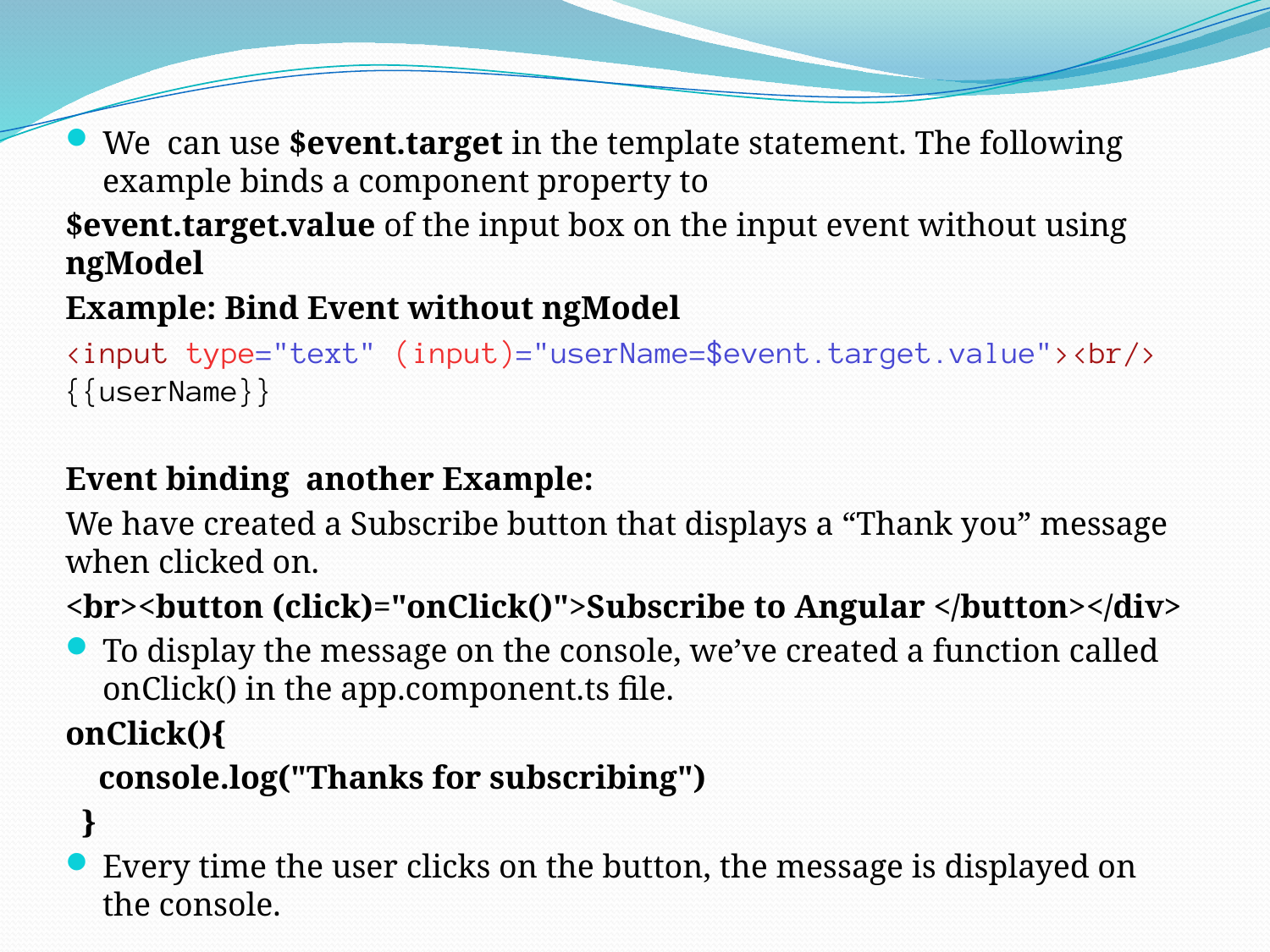

We  can use $event.target in the template statement. The following example binds a component property to
$event.target.value of the input box on the input event without using ngModel
Example: Bind Event without ngModel
<input type="text" (input)="userName=$event.target.value"><br/> {{userName}}

Event binding  another Example:
We have created a Subscribe button that displays a “Thank you” message when clicked on.
<br><button (click)="onClick()">Subscribe to Angular </button></div>
To display the message on the console, we’ve created a function called onClick() in the app.component.ts file.
onClick(){
    console.log("Thanks for subscribing")
  }
Every time the user clicks on the button, the message is displayed on the console.